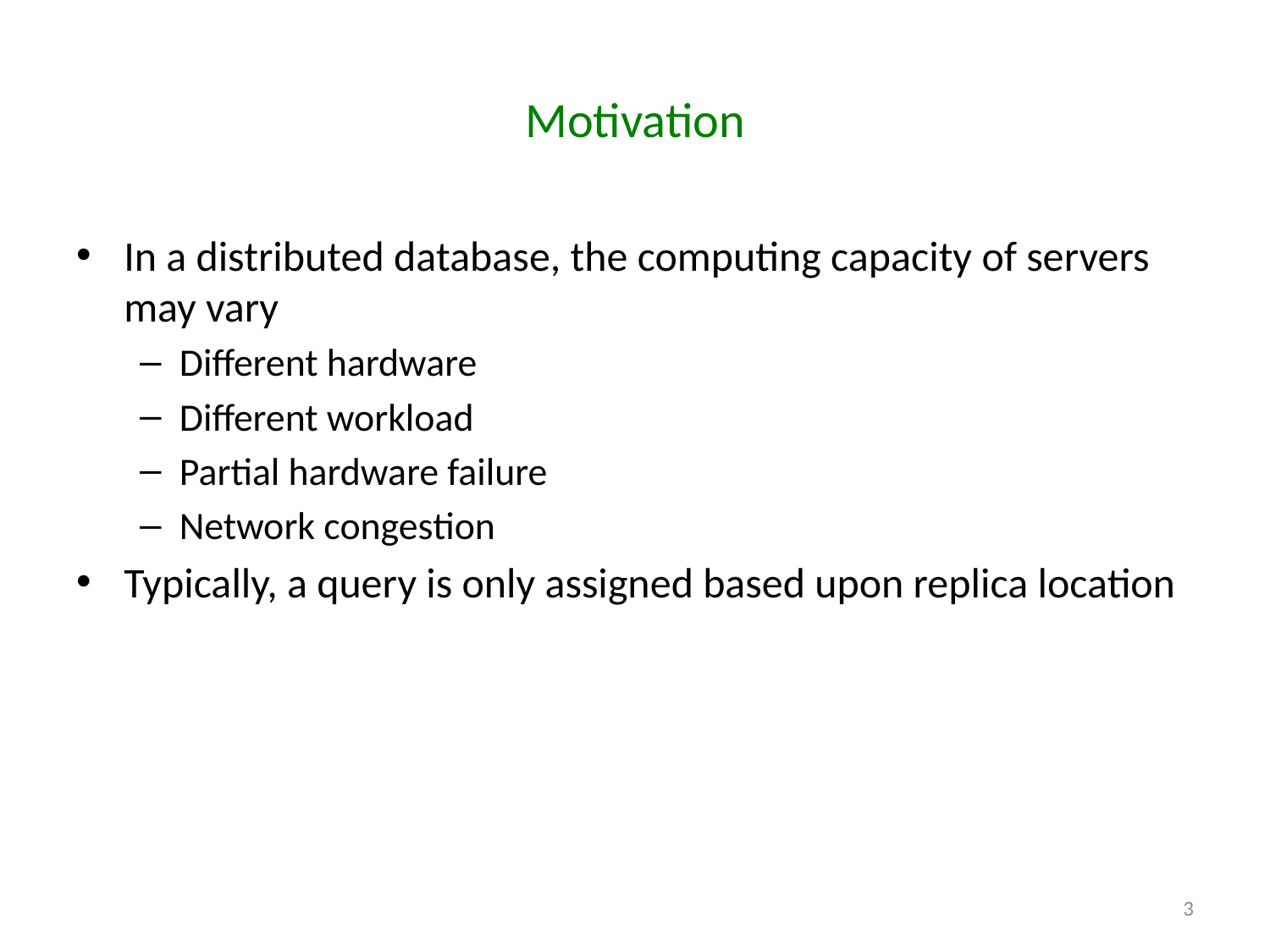

# Motivation
In a distributed database, the computing capacity of servers may vary
Different hardware
Different workload
Partial hardware failure
Network congestion
Typically, a query is only assigned based upon replica location

3